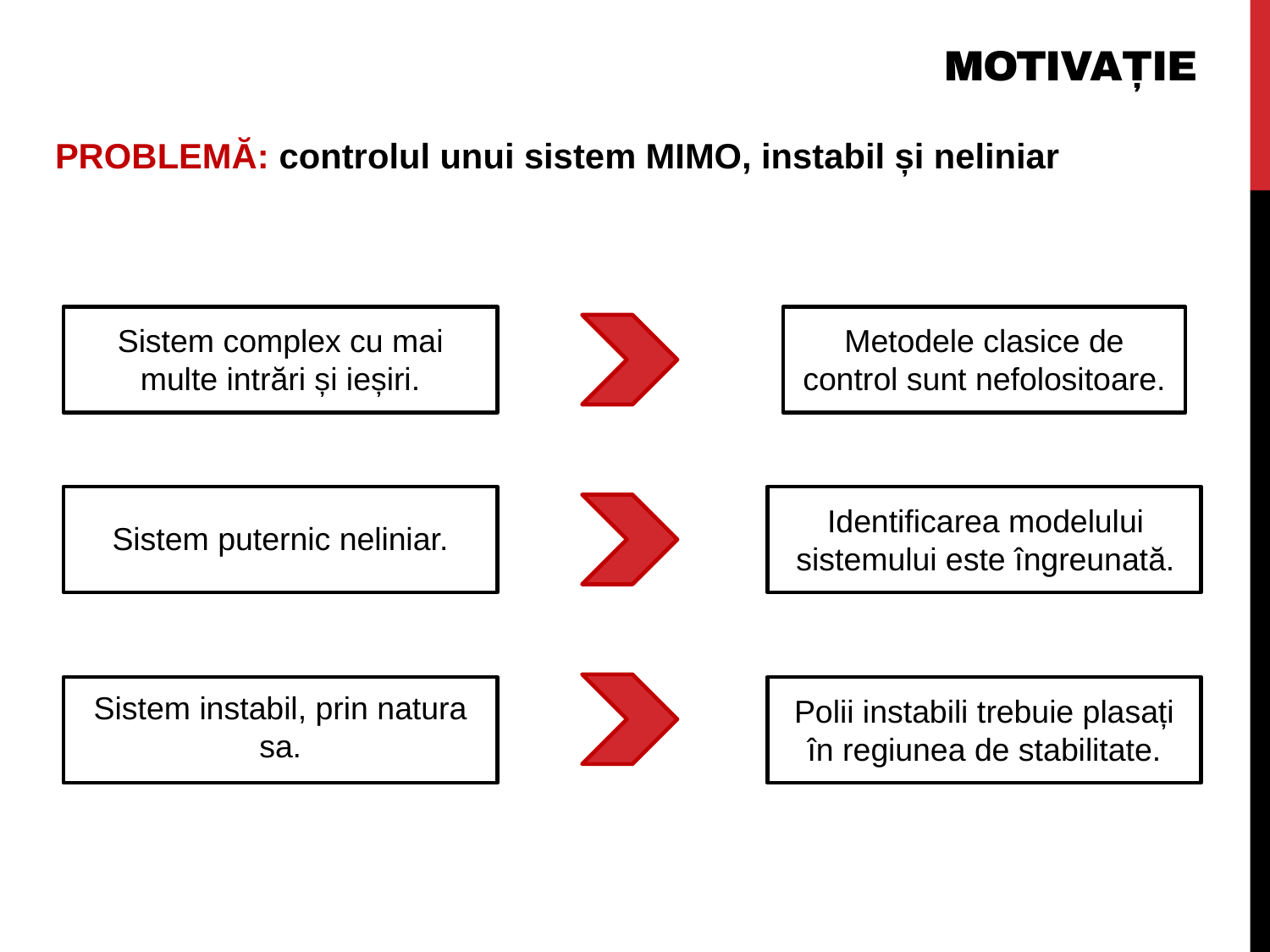

# Motivație
PROBLEMĂ: controlul unui sistem MIMO, instabil și neliniar

Sistem complex cu mai multe intrări și ieșiri.

Metodele clasice de control sunt nefolositoare.

Identificarea modelului sistemului este îngreunată.
Sistem puternic neliniar.

Sistem instabil, prin natura sa.
Polii instabili trebuie plasați în regiunea de stabilitate.